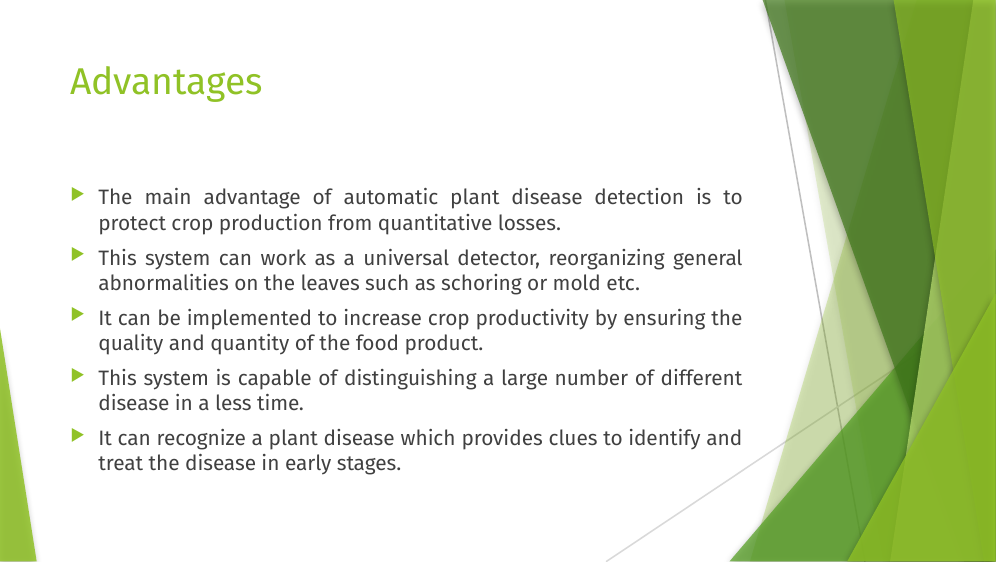

# Advantages
The main advantage of automatic plant disease detection is to protect crop production from quantitative losses.
This system can work as a universal detector, reorganizing general abnormalities on the leaves such as schoring or mold etc.
It can be implemented to increase crop productivity by ensuring the quality and quantity of the food product.
This system is capable of distinguishing a large number of different disease in a less time.
It can recognize a plant disease which provides clues to identify and treat the disease in early stages.